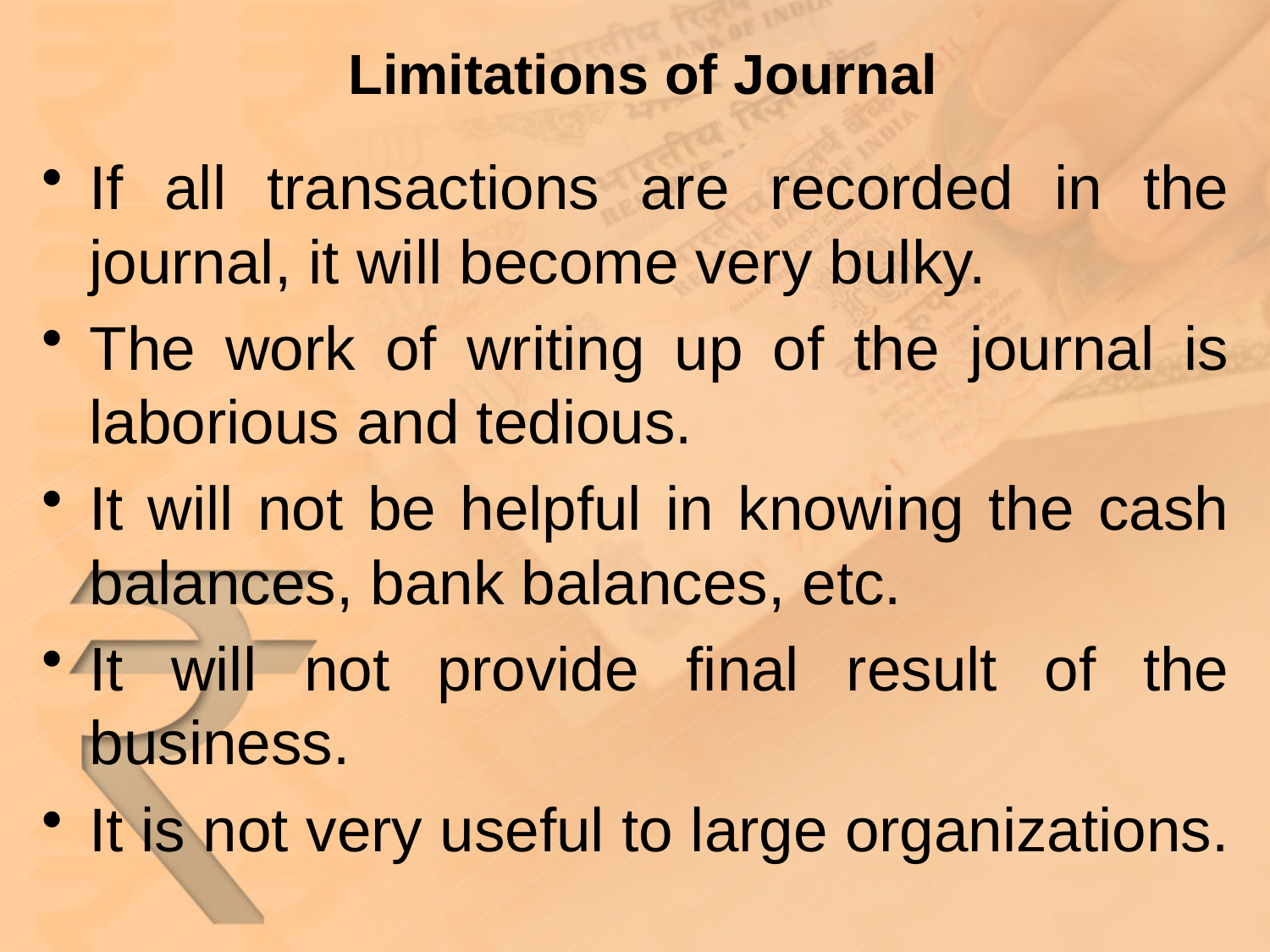

# Limitations of Journal
If all transactions are recorded in the journal, it will become very bulky.
The work of writing up of the journal is laborious and tedious.
It will not be helpful in knowing the cash balances, bank balances, etc.
It will not provide final result of the business.
It is not very useful to large organizations.